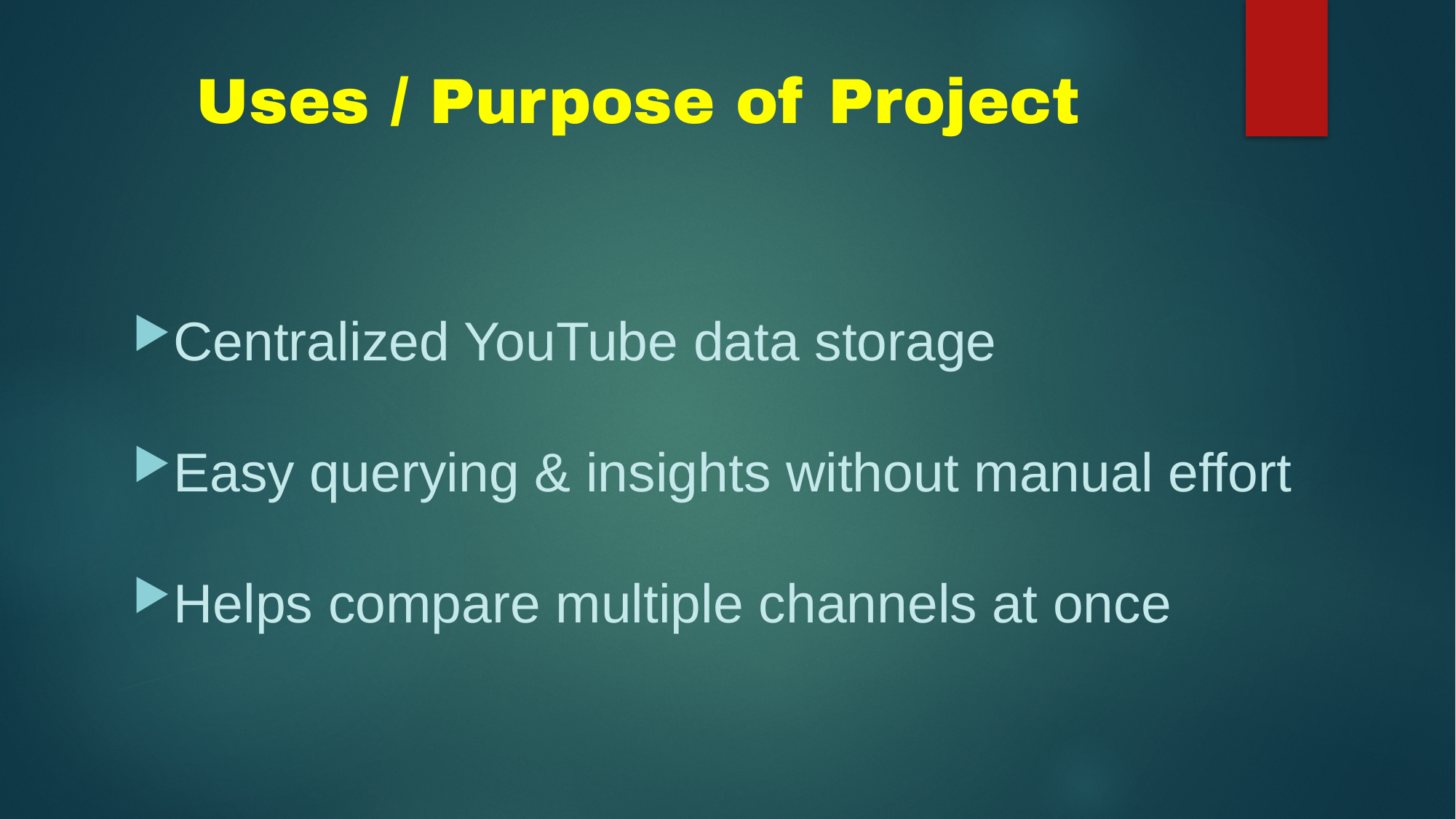

# Uses / Purpose of Project
Centralized YouTube data storage

Easy querying & insights without manual effort

Helps compare multiple channels at once